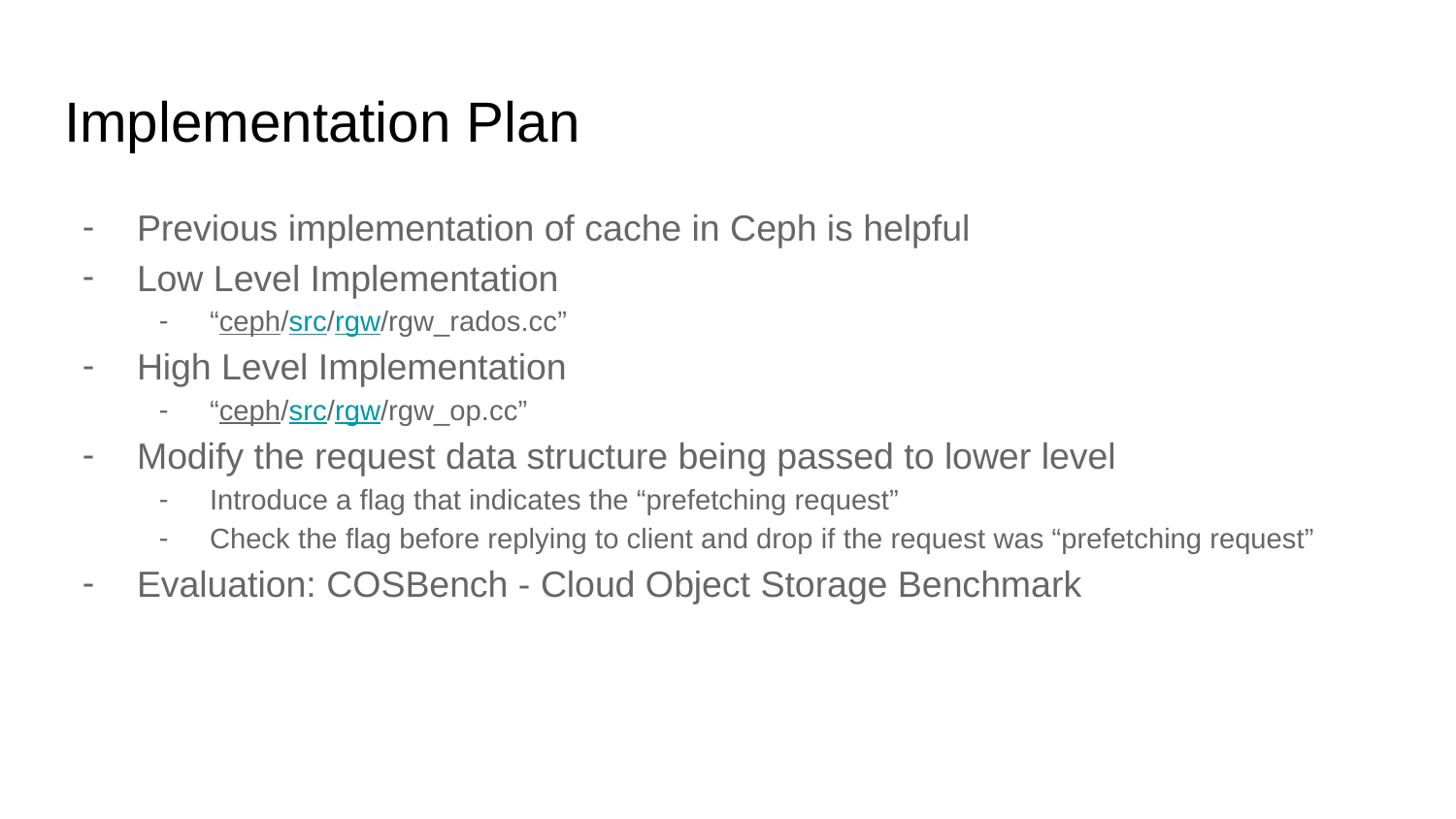

# Implementation Plan
Previous implementation of cache in Ceph is helpful
Low Level Implementation
“ceph/src/rgw/rgw_rados.cc”
High Level Implementation
“ceph/src/rgw/rgw_op.cc”
Modify the request data structure being passed to lower level
Introduce a flag that indicates the “prefetching request”
Check the flag before replying to client and drop if the request was “prefetching request”
Evaluation: COSBench - Cloud Object Storage Benchmark